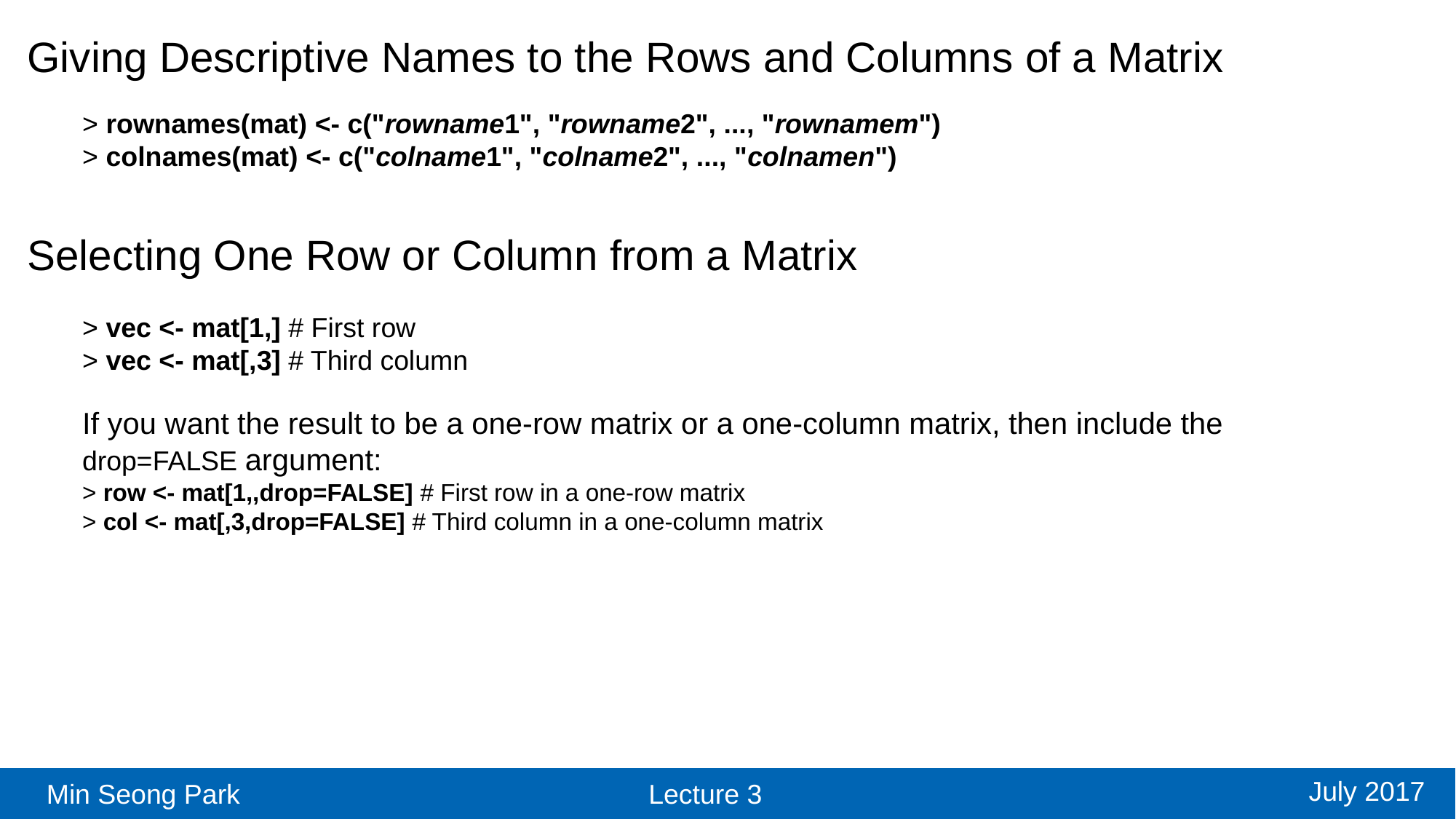

Giving Descriptive Names to the Rows and Columns of a Matrix
> rownames(mat) <- c("rowname1", "rowname2", ..., "rownamem")
> colnames(mat) <- c("colname1", "colname2", ..., "colnamen")
Selecting One Row or Column from a Matrix
> vec <- mat[1,] # First row
> vec <- mat[,3] # Third column
If you want the result to be a one-row matrix or a one-column matrix, then include the
drop=FALSE argument:
> row <- mat[1,,drop=FALSE] # First row in a one-row matrix
> col <- mat[,3,drop=FALSE] # Third column in a one-column matrix

July 2017
Min Seong Park
Lecture 3